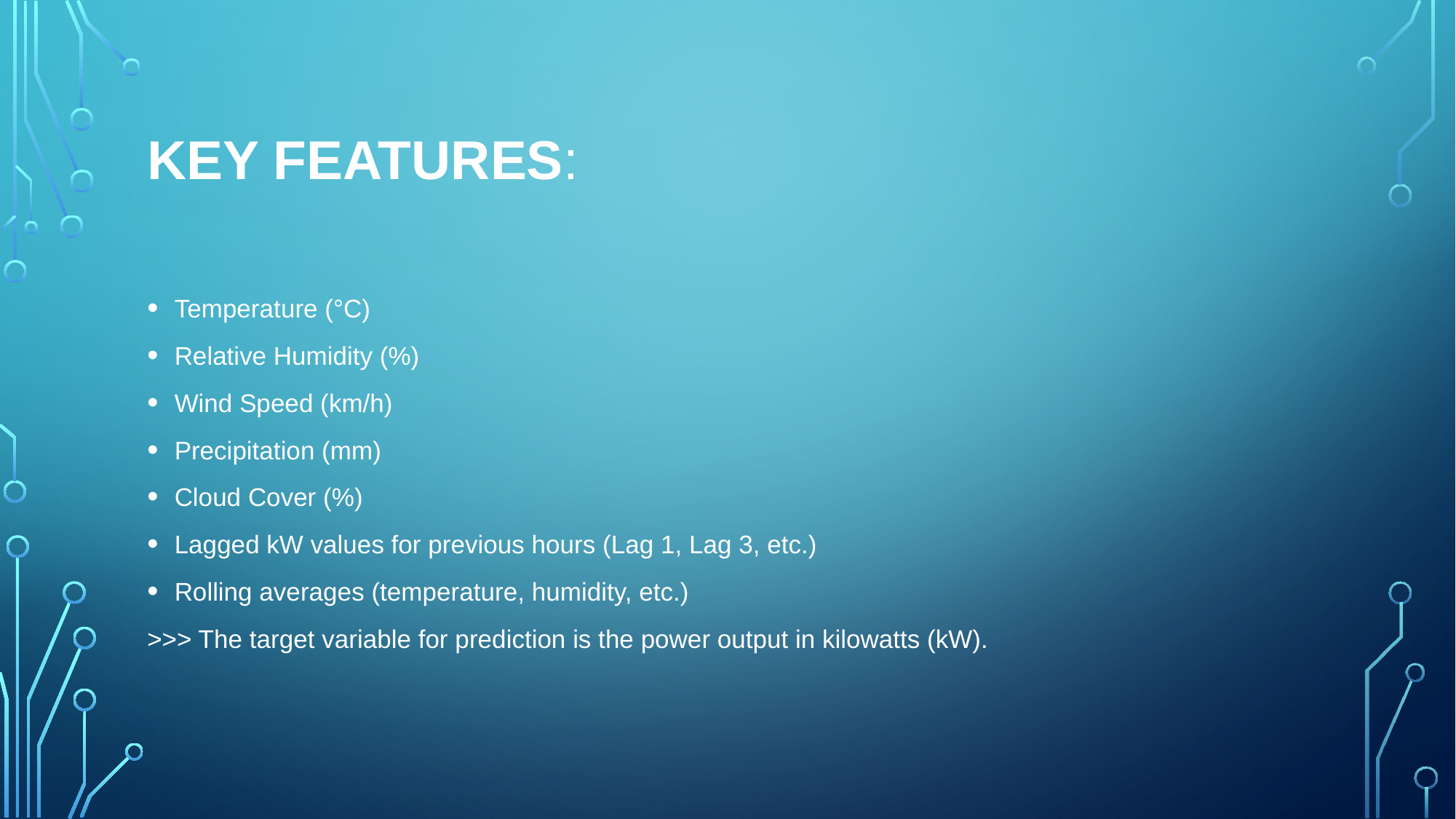

# Key Features:

Temperature (°C)
Relative Humidity (%)
Wind Speed (km/h)
Precipitation (mm)
Cloud Cover (%)
Lagged kW values for previous hours (Lag 1, Lag 3, etc.)
Rolling averages (temperature, humidity, etc.)
>>> The target variable for prediction is the power output in kilowatts (kW).